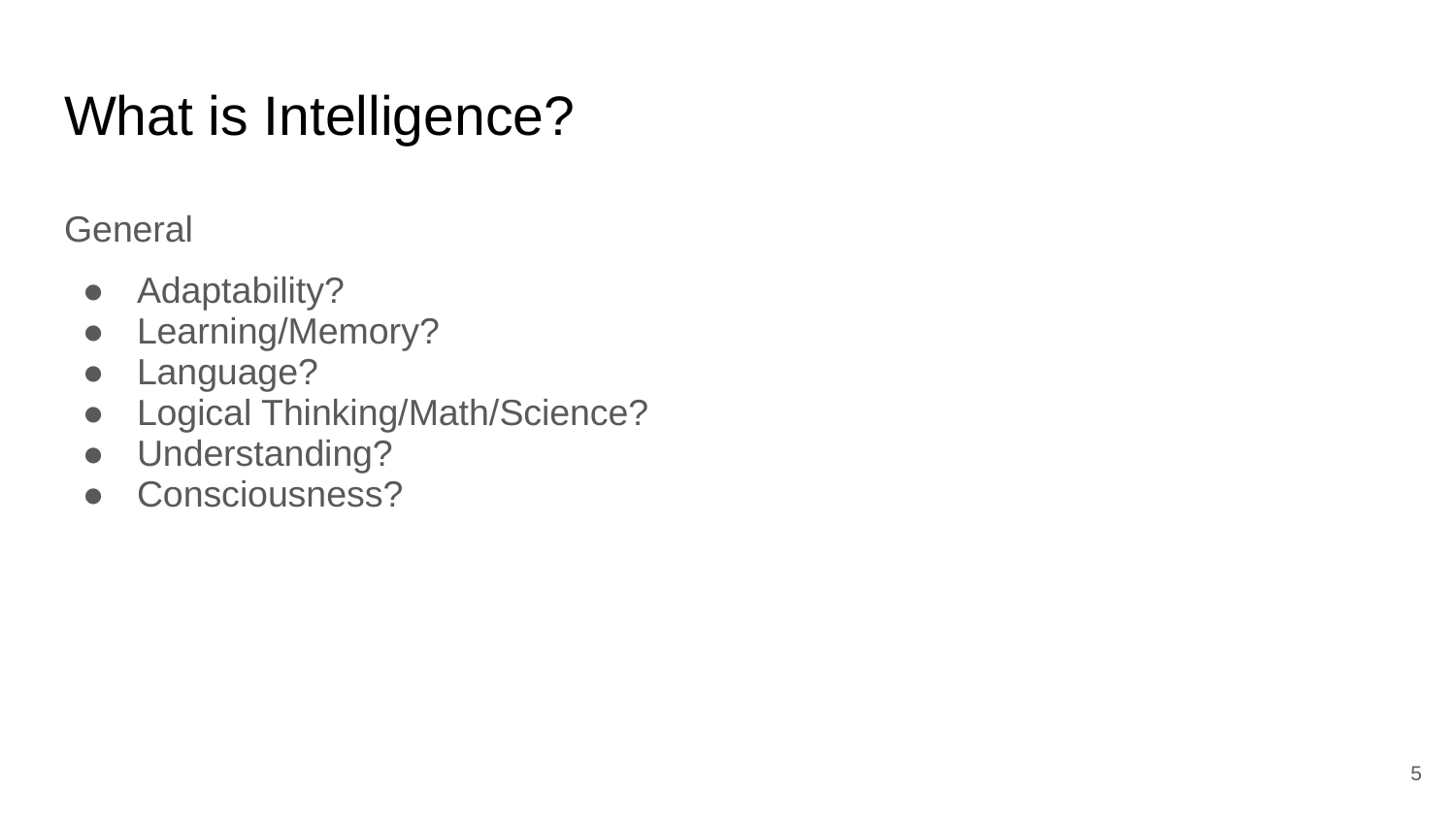

# What is Intelligence?
General
Adaptability?
Learning/Memory?
Language?
Logical Thinking/Math/Science?
Understanding?
Consciousness?

5